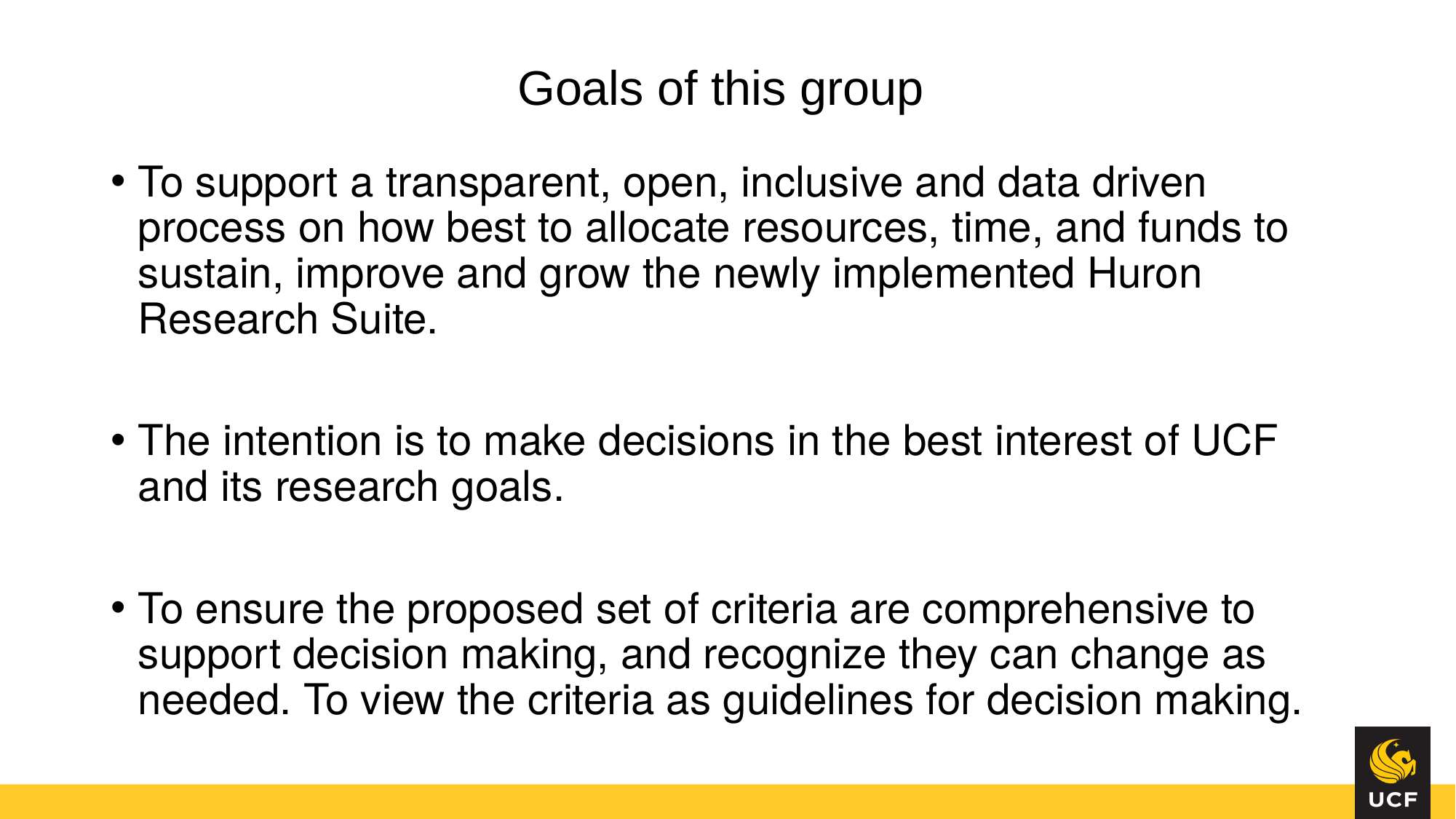

# Goals of this group
To support a transparent, open, inclusive and data driven process on how best to allocate resources, time, and funds to sustain, improve and grow the newly implemented Huron Research Suite.

The intention is to make decisions in the best interest of UCF and its research goals.

To ensure the proposed set of criteria are comprehensive to support decision making, and recognize they can change as needed. To view the criteria as guidelines for decision making.